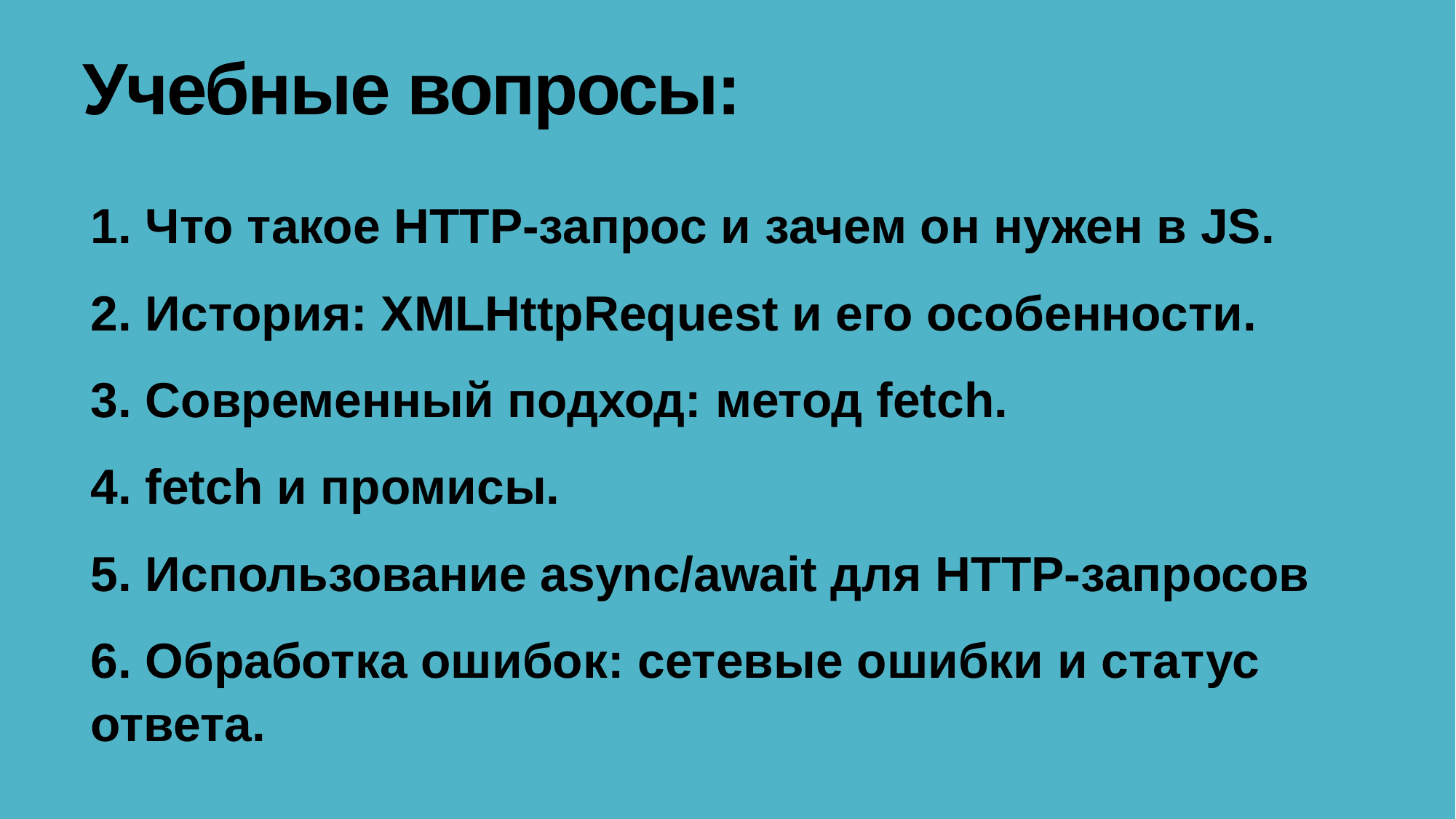

# Учебные вопросы:
1. Что такое HTTP-запрос и зачем он нужен в JS.
2. История: XMLHttpRequest и его особенности.
3. Современный подход: метод fetch.
4. fetch и промисы.
5. Использование async/await для HTTP-запросов
6. Обработка ошибок: сетевые ошибки и статус ответа.